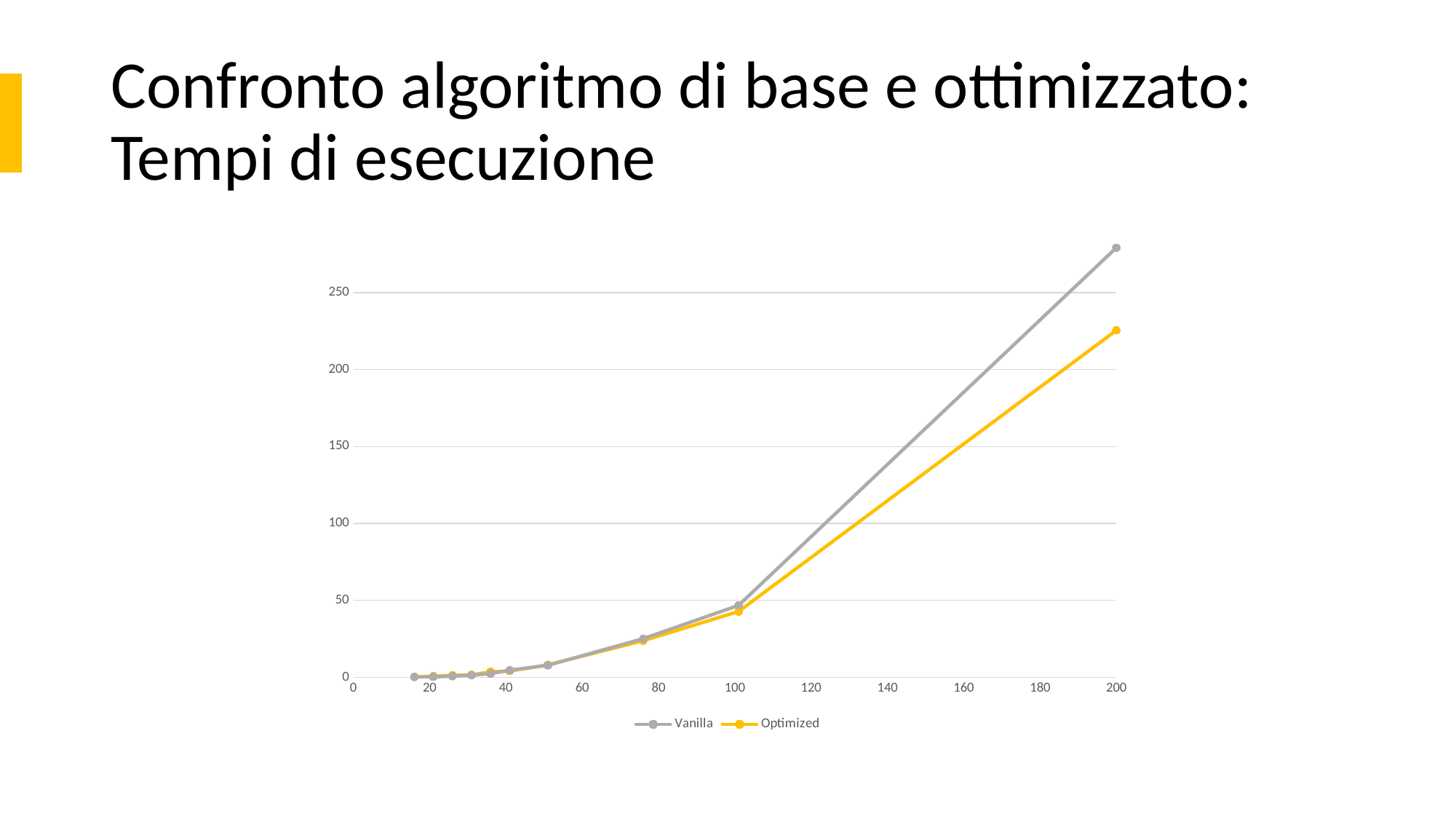

# Confronto algoritmo di base e ottimizzato: Tempi di esecuzione

### Chart

| Category | Vanilla | Optimized |
|---|---|---|